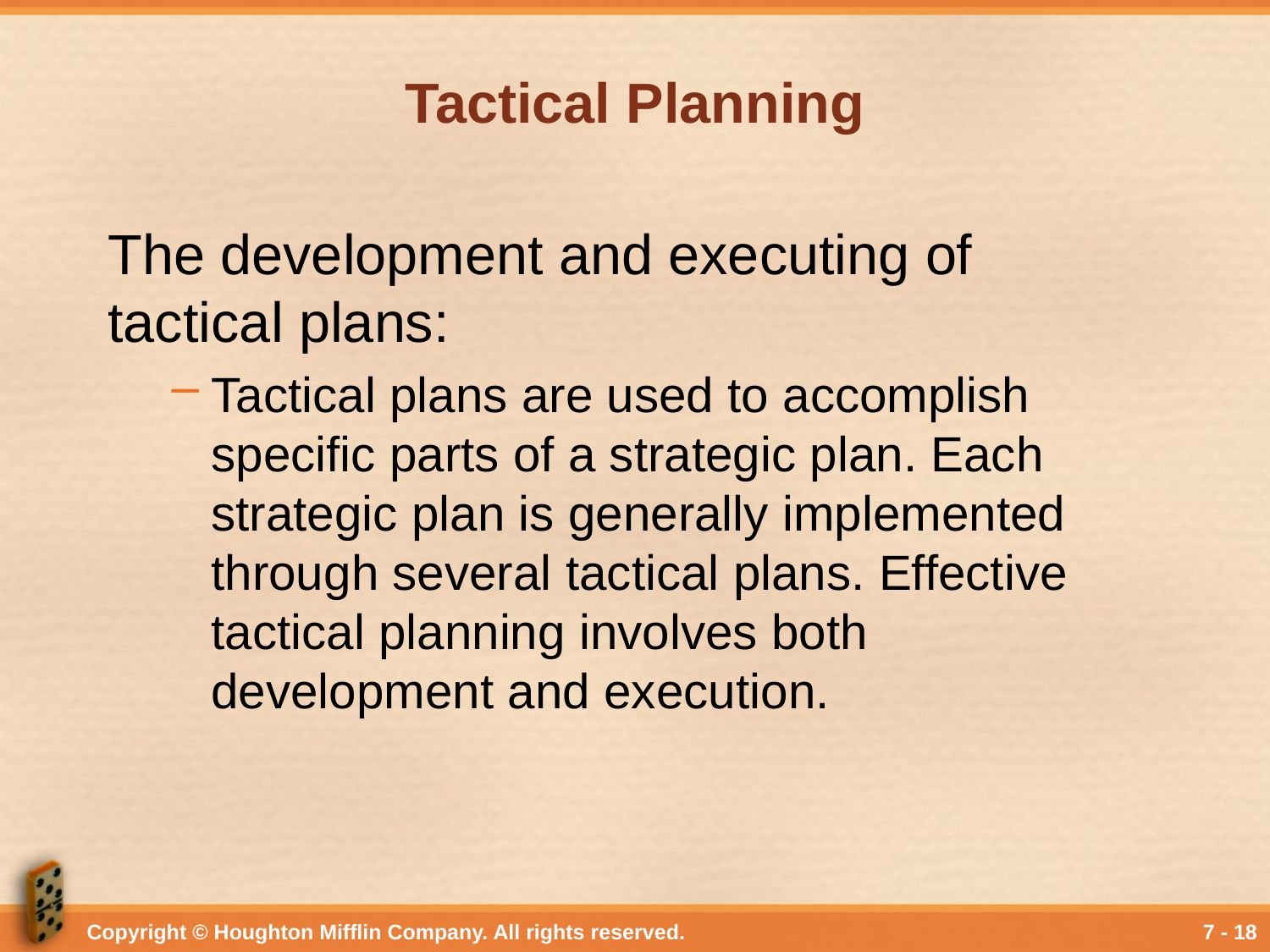

# Tactical Planning
The development and executing of tactical plans:
Tactical plans are used to accomplish specific parts of a strategic plan. Each strategic plan is generally implemented through several tactical plans. Effective tactical planning involves both development and execution.
Copyright © Houghton Mifflin Company. All rights reserved.
7 - 18